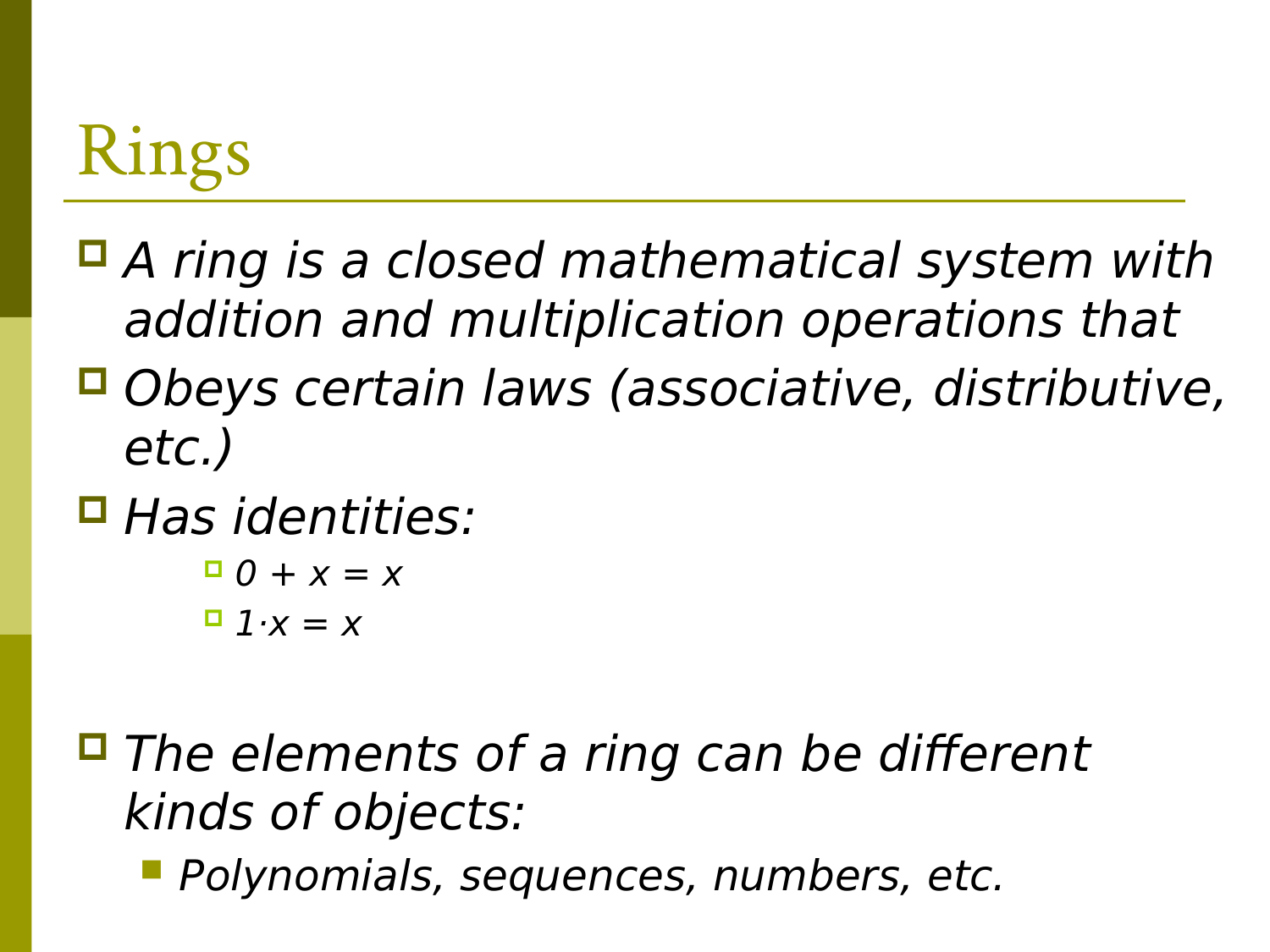

# Rings
A ring is a closed mathematical system with addition and multiplication operations that
Obeys certain laws (associative, distributive, etc.)
Has identities:
0 + x = x
1·x = x

The elements of a ring can be different kinds of objects:
Polynomials, sequences, numbers, etc.